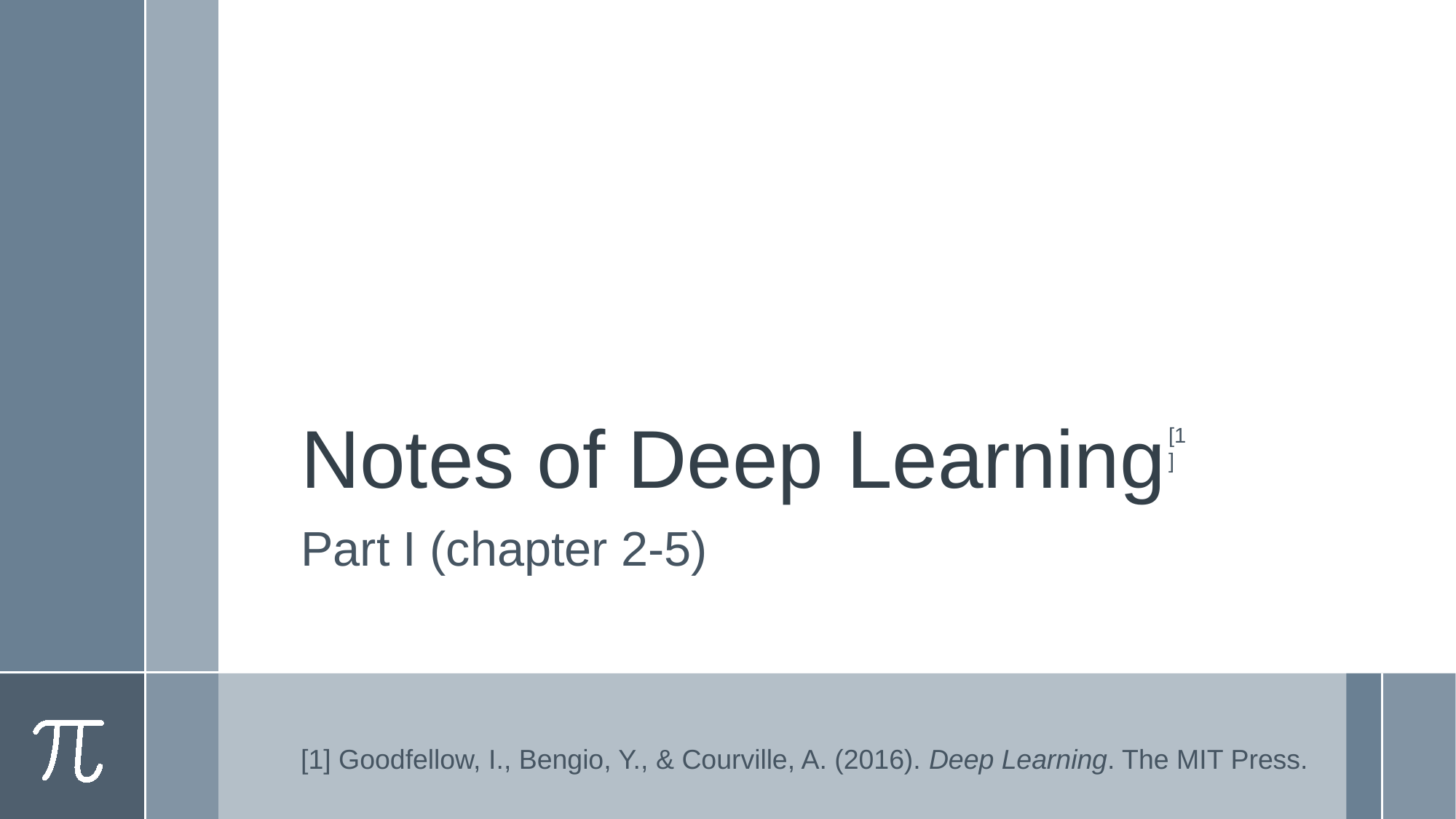

# Notes of Deep Learning
[1]
Part I (chapter 2-5)
[1] Goodfellow, I., Bengio, Y., & Courville, A. (2016). Deep Learning. The MIT Press.